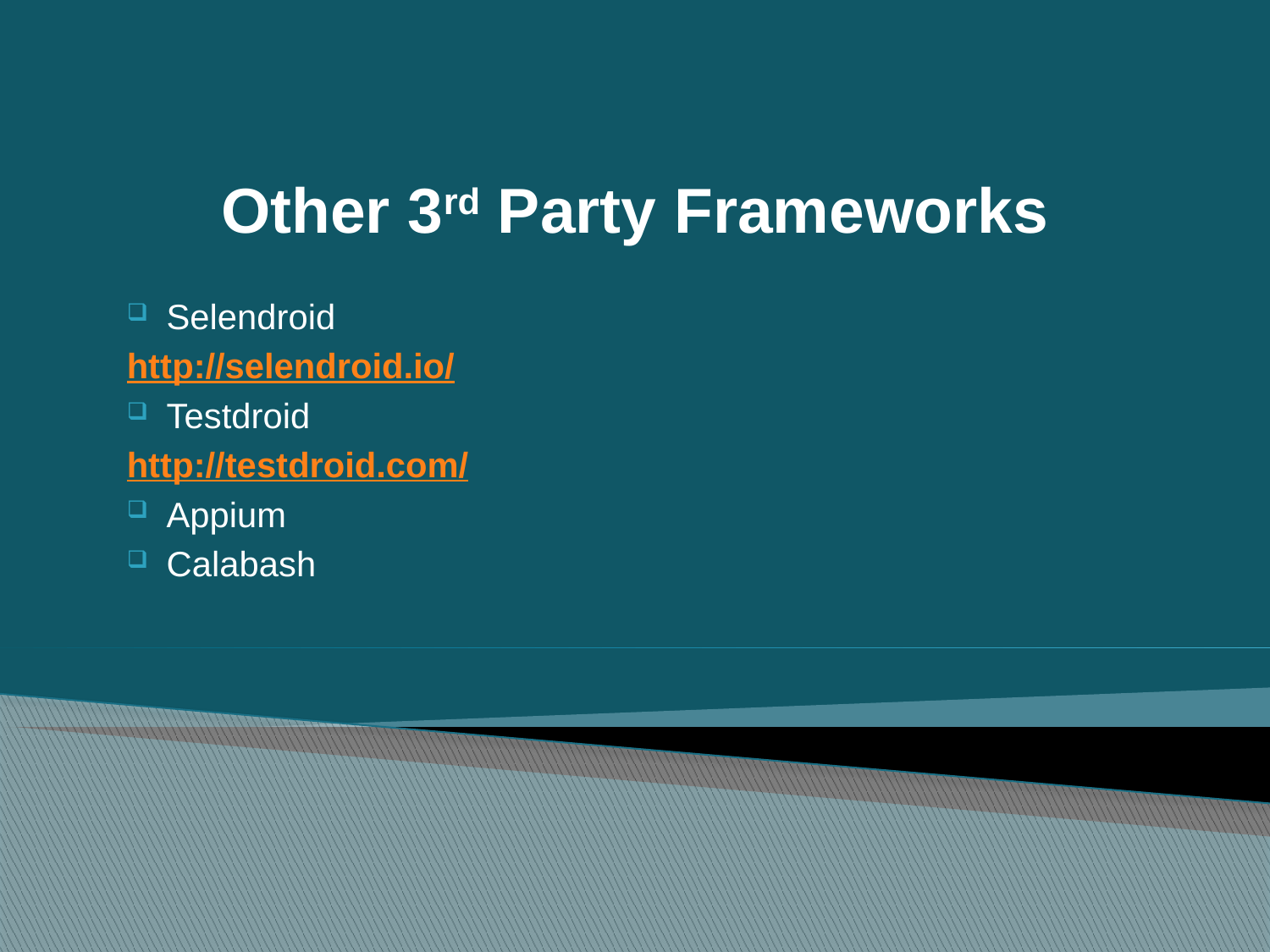

# Other 3rd Party Frameworks
Selendroid
http://selendroid.io/
Testdroid
http://testdroid.com/
Appium
Calabash